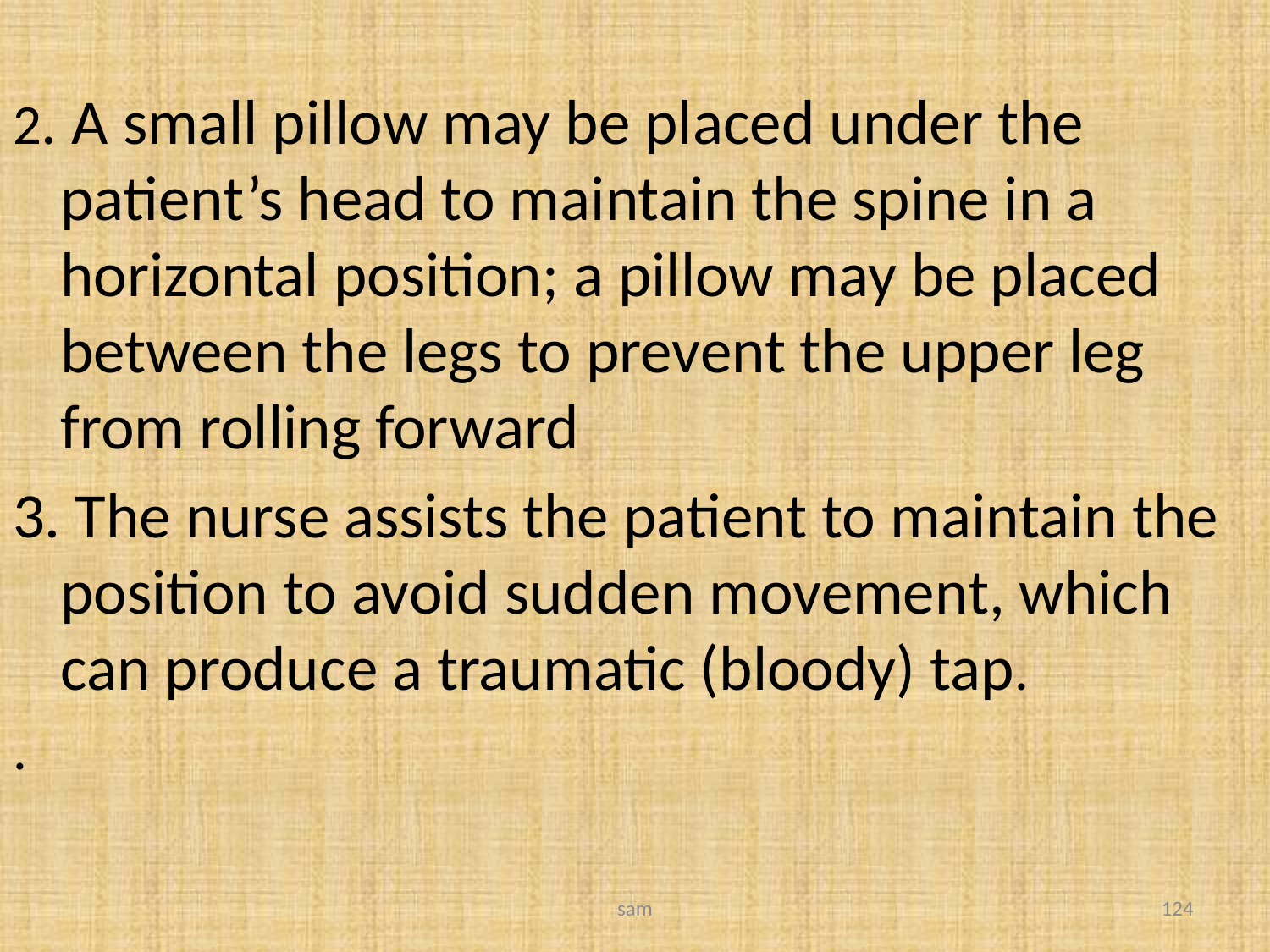

2. A small pillow may be placed under the patient’s head to maintain the spine in a horizontal position; a pillow may be placed between the legs to prevent the upper leg from rolling forward
3. The nurse assists the patient to maintain the position to avoid sudden movement, which can produce a traumatic (bloody) tap.
.
sam
124